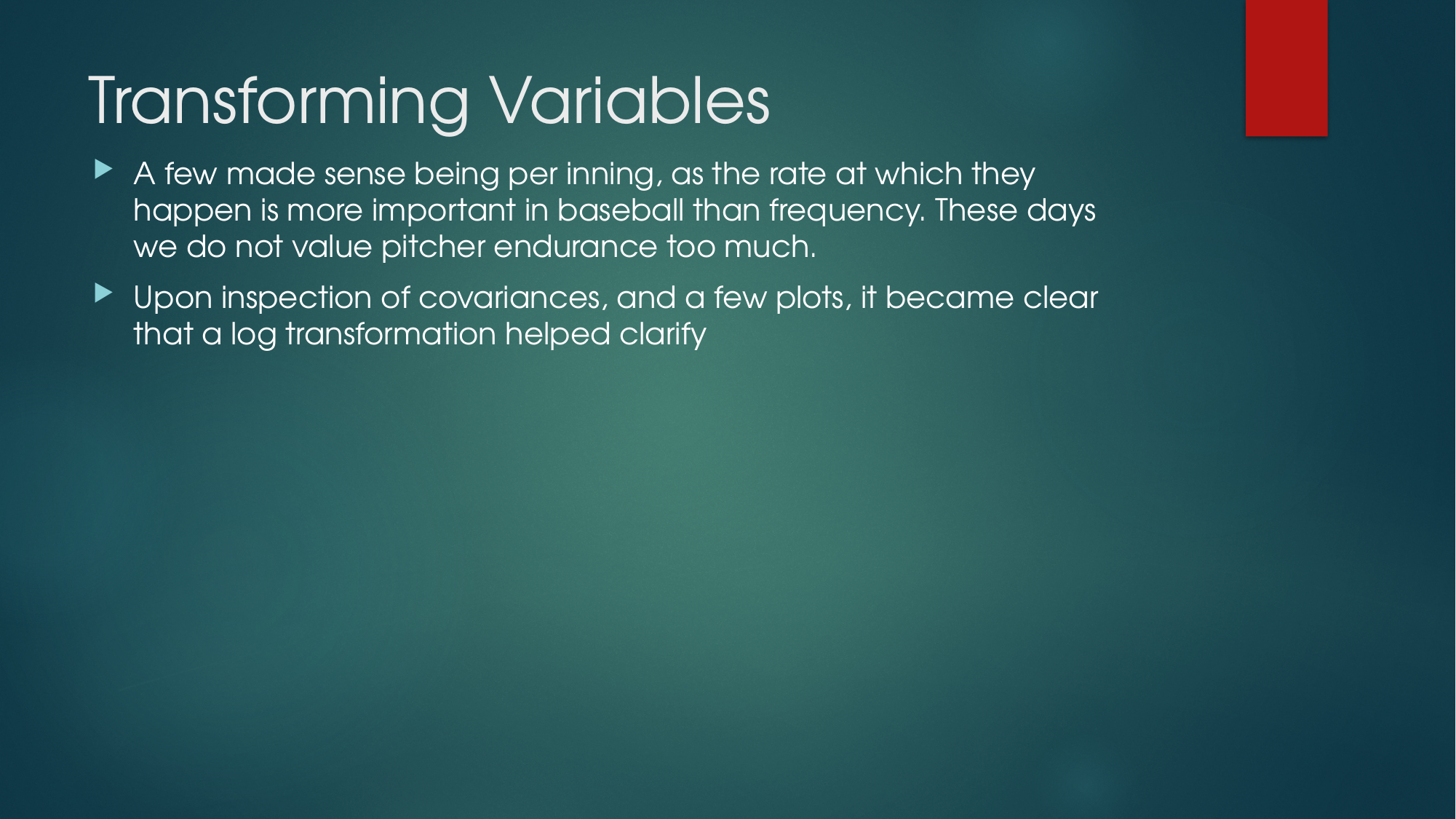

# Transforming Variables
A few made sense being per inning, as the rate at which they happen is more important in baseball than frequency. These days we do not value pitcher endurance too much.
Upon inspection of covariances, and a few plots, it became clear that a log transformation helped clarify